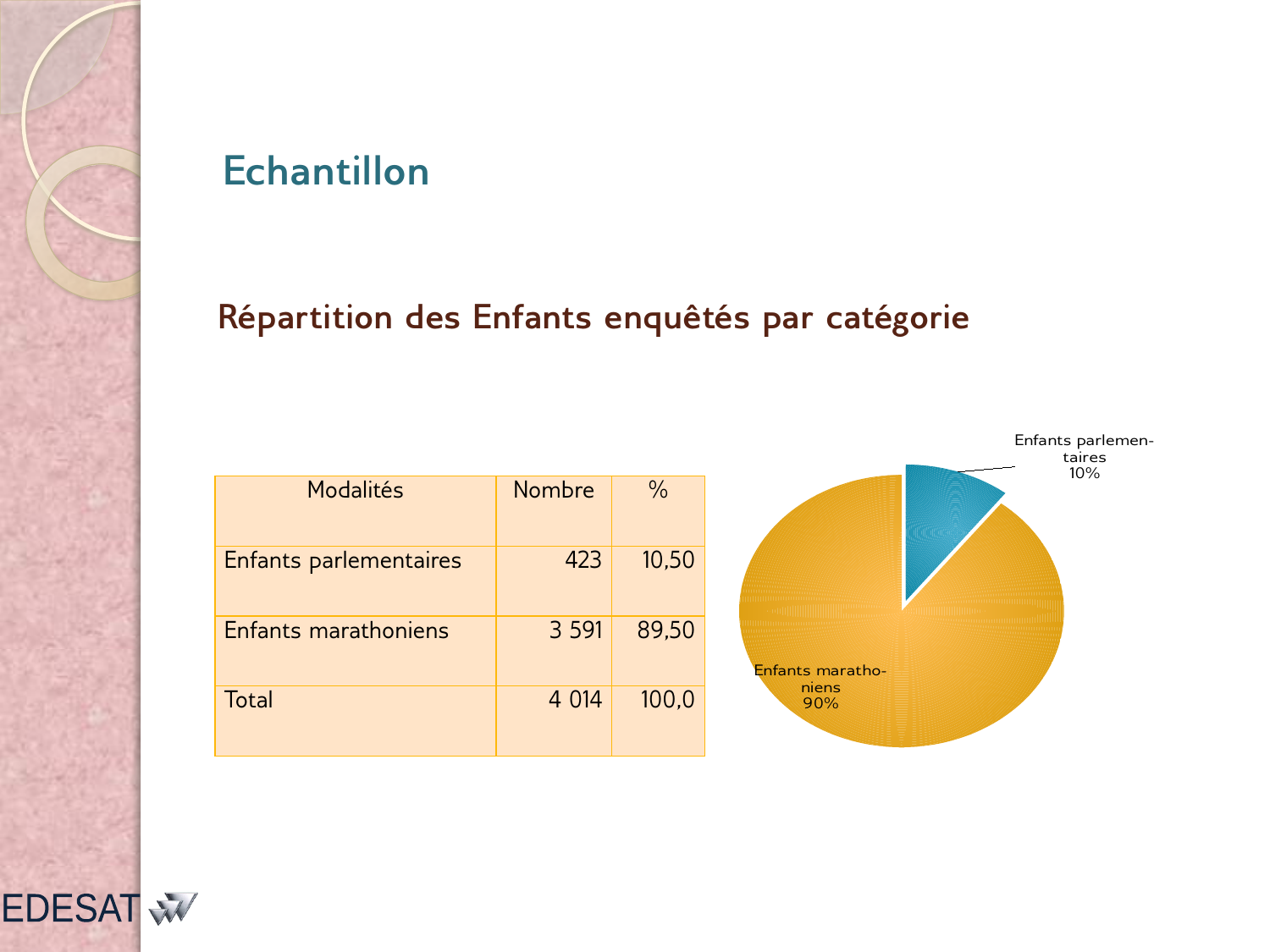

Echantillon
Répartition des Enfants enquêtés par catégorie

### Chart

| Category |  |
|---|---|
| Enfants parlementaires | 10.5 |
| Enfants marathoniens | 89.5 |
| Modalités | Nombre | % |
| --- | --- | --- |
| Enfants parlementaires | 423 | 10,50 |
| Enfants marathoniens | 3 591 | 89,50 |
| Total | 4 014 | 100,0 |